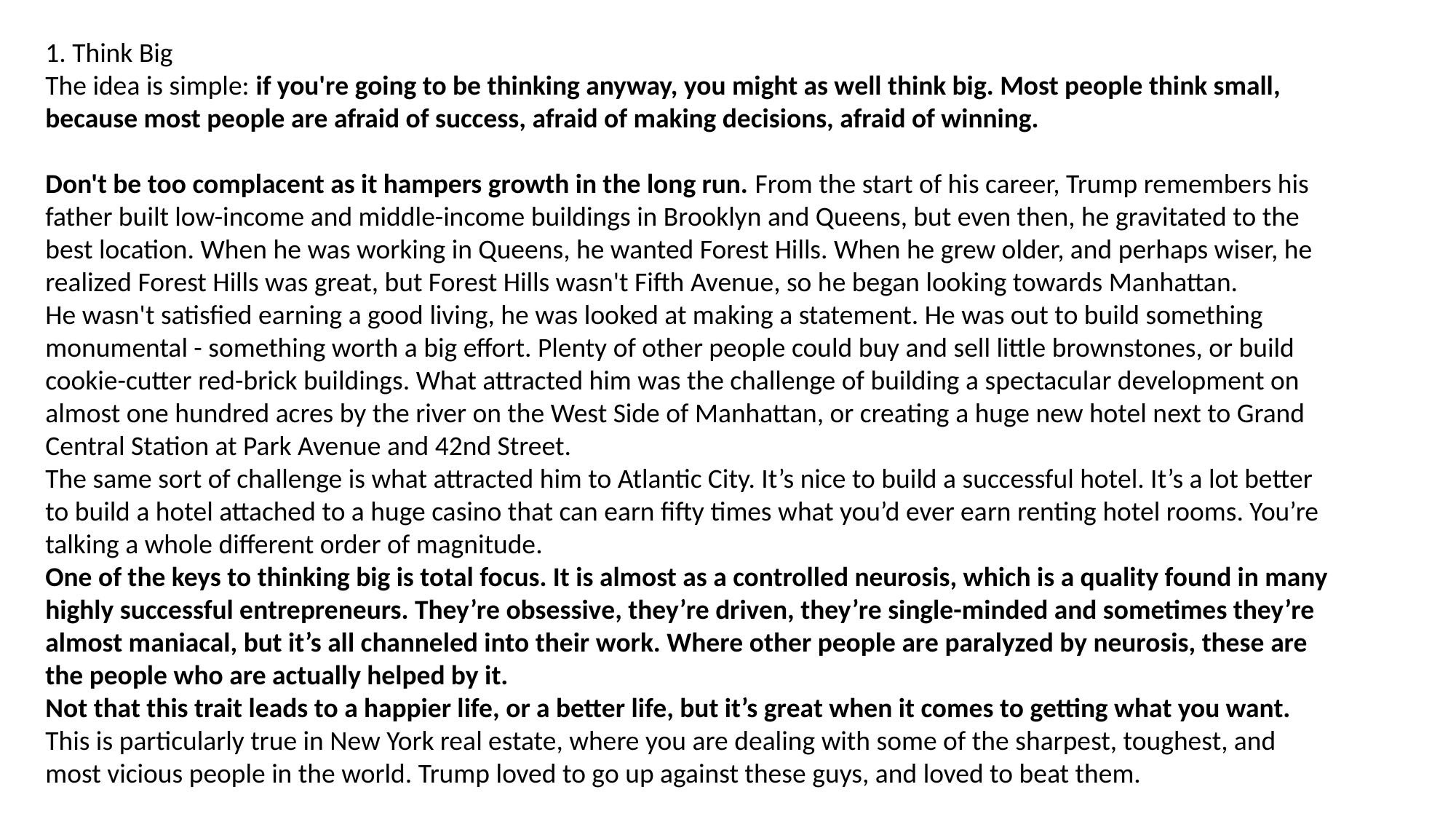

1. Think Big
The idea is simple: if you're going to be thinking anyway, you might as well think big. Most people think small, because most people are afraid of success, afraid of making decisions, afraid of winning.

Don't be too complacent as it hampers growth in the long run. From the start of his career, Trump remembers his father built low-income and middle-income buildings in Brooklyn and Queens, but even then, he gravitated to the best location. When he was working in Queens, he wanted Forest Hills. When he grew older, and perhaps wiser, he realized Forest Hills was great, but Forest Hills wasn't Fifth Avenue, so he began looking towards Manhattan.
He wasn't satisfied earning a good living, he was looked at making a statement. He was out to build something monumental - something worth a big effort. Plenty of other people could buy and sell little brownstones, or build cookie-cutter red-brick buildings. What attracted him was the challenge of building a spectacular development on almost one hundred acres by the river on the West Side of Manhattan, or creating a huge new hotel next to Grand Central Station at Park Avenue and 42nd Street.
The same sort of challenge is what attracted him to Atlantic City. It’s nice to build a successful hotel. It’s a lot better to build a hotel attached to a huge casino that can earn fifty times what you’d ever earn renting hotel rooms. You’re talking a whole different order of magnitude.
One of the keys to thinking big is total focus. It is almost as a controlled neurosis, which is a quality found in many highly successful entrepreneurs. They’re obsessive, they’re driven, they’re single-minded and sometimes they’re almost maniacal, but it’s all channeled into their work. Where other people are paralyzed by neurosis, these are the people who are actually helped by it.
Not that this trait leads to a happier life, or a better life, but it’s great when it comes to getting what you want. This is particularly true in New York real estate, where you are dealing with some of the sharpest, toughest, and most vicious people in the world. Trump loved to go up against these guys, and loved to beat them.